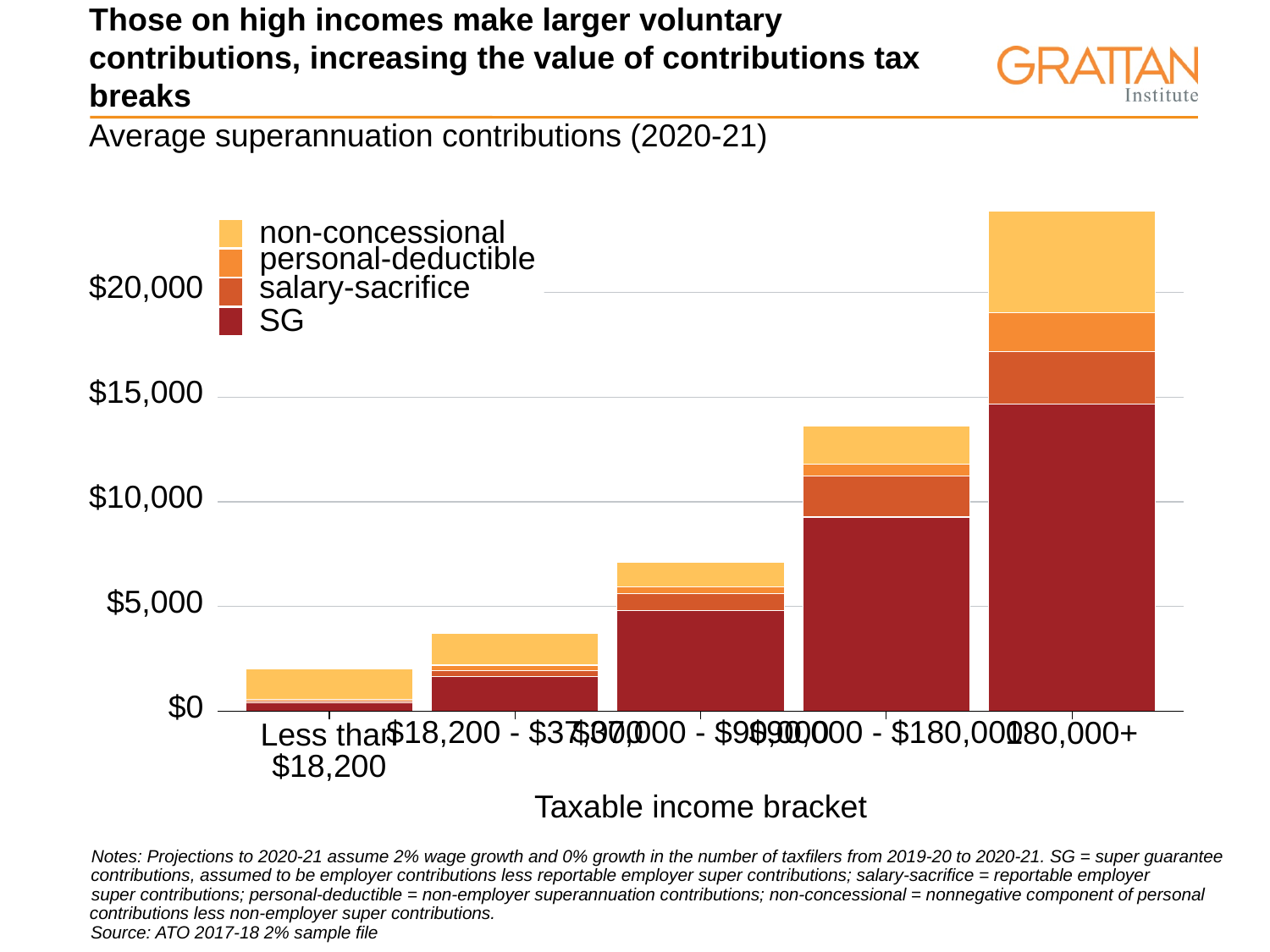

# Those on high incomes make larger voluntary contributions, increasing the value of contributions tax breaks
Average superannuation contributions (2020-21)

non-concessional
personal-deductible

salary-sacrifice
$20,000

SG

$15,000

$10,000

$5,000

$0

$18,200 - $37,000
$37,000 - $90,000
$90,000 - $180,000
180,000+
Less than
$18,200
Taxable income bracket
Notes: Projections to 2020-21 assume 2% wage growth and 0% growth in the number of taxfilers from 2019-20 to 2020-21. SG = super guarantee
contributions, assumed to be employer contributions less reportable employer super contributions; salary-sacrifice = reportable employer
super contributions; personal-deductible = non-employer superannuation contributions; non-concessional = nonnegative component of personal
contributions less non-employer super contributions.
Source: ATO 2017-18 2% sample file